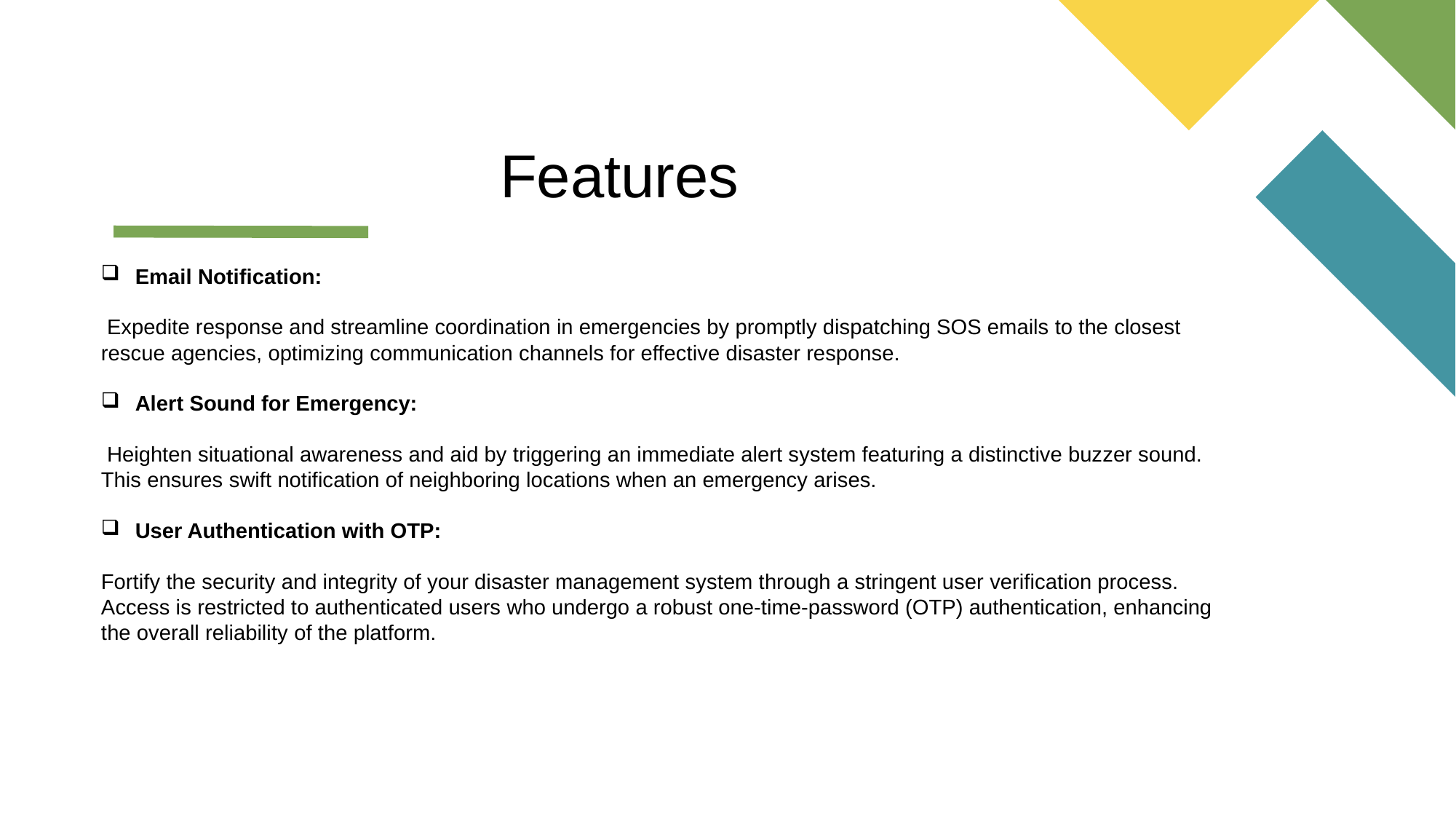

Features

Email Notification:

 Expedite response and streamline coordination in emergencies by promptly dispatching SOS emails to the closest rescue agencies, optimizing communication channels for effective disaster response.

Alert Sound for Emergency:

 Heighten situational awareness and aid by triggering an immediate alert system featuring a distinctive buzzer sound. This ensures swift notification of neighboring locations when an emergency arises.

User Authentication with OTP:

Fortify the security and integrity of your disaster management system through a stringent user verification process. Access is restricted to authenticated users who undergo a robust one-time-password (OTP) authentication, enhancing the overall reliability of the platform.